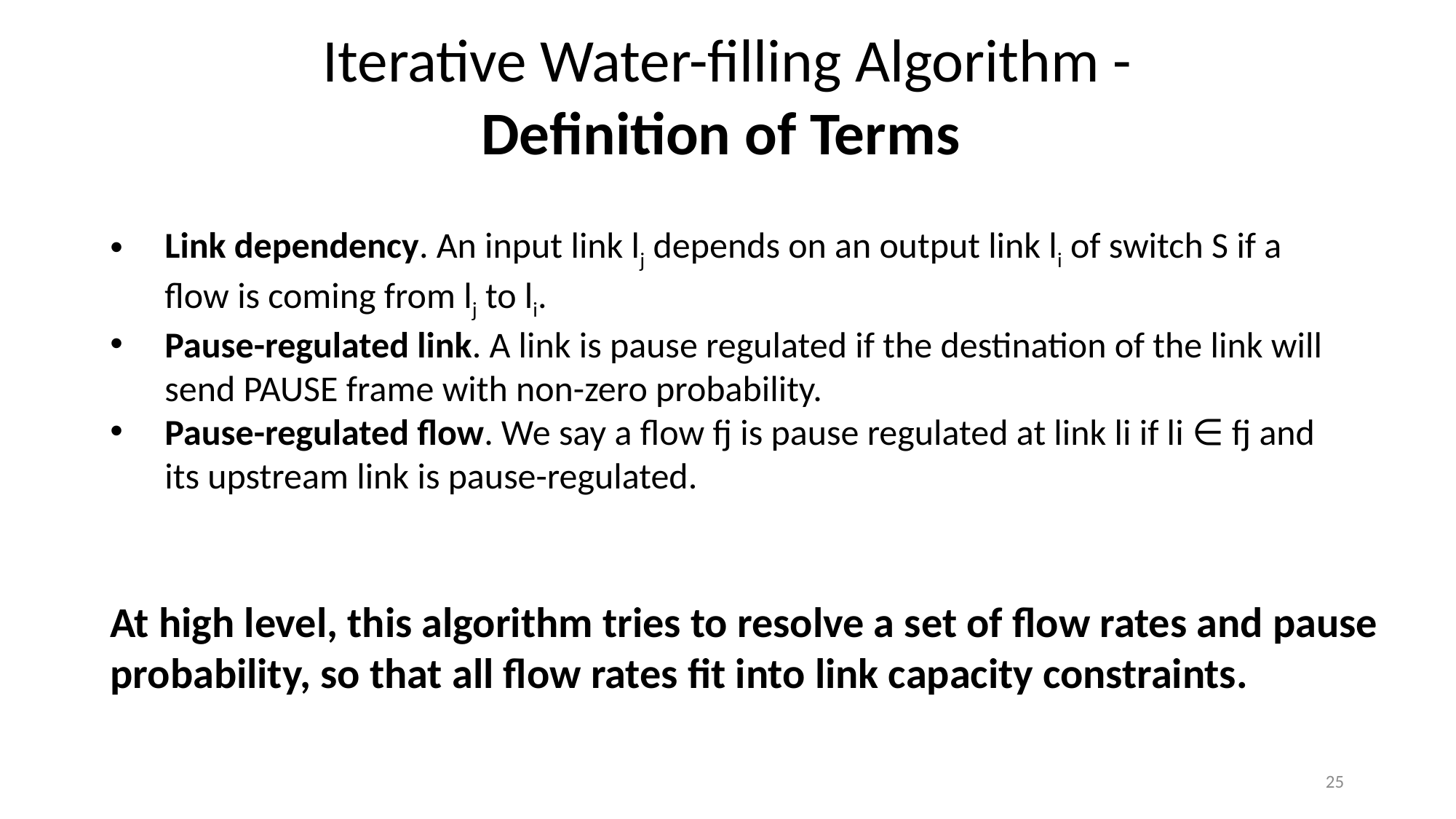

Iterative Water-filling Algorithm -
Deﬁnition of Terms
Link dependency. An input link lj depends on an output link li of switch S if a ﬂow is coming from lj to li.
Pause-regulated link. A link is pause regulated if the destination of the link will send PAUSE frame with non-zero probability.
Pause-regulated ﬂow. We say a ﬂow fj is pause regulated at link li if li ∈ fj and its upstream link is pause-regulated.
At high level, this algorithm tries to resolve a set of ﬂow rates and pause probability, so that all ﬂow rates ﬁt into link capacity constraints.
25